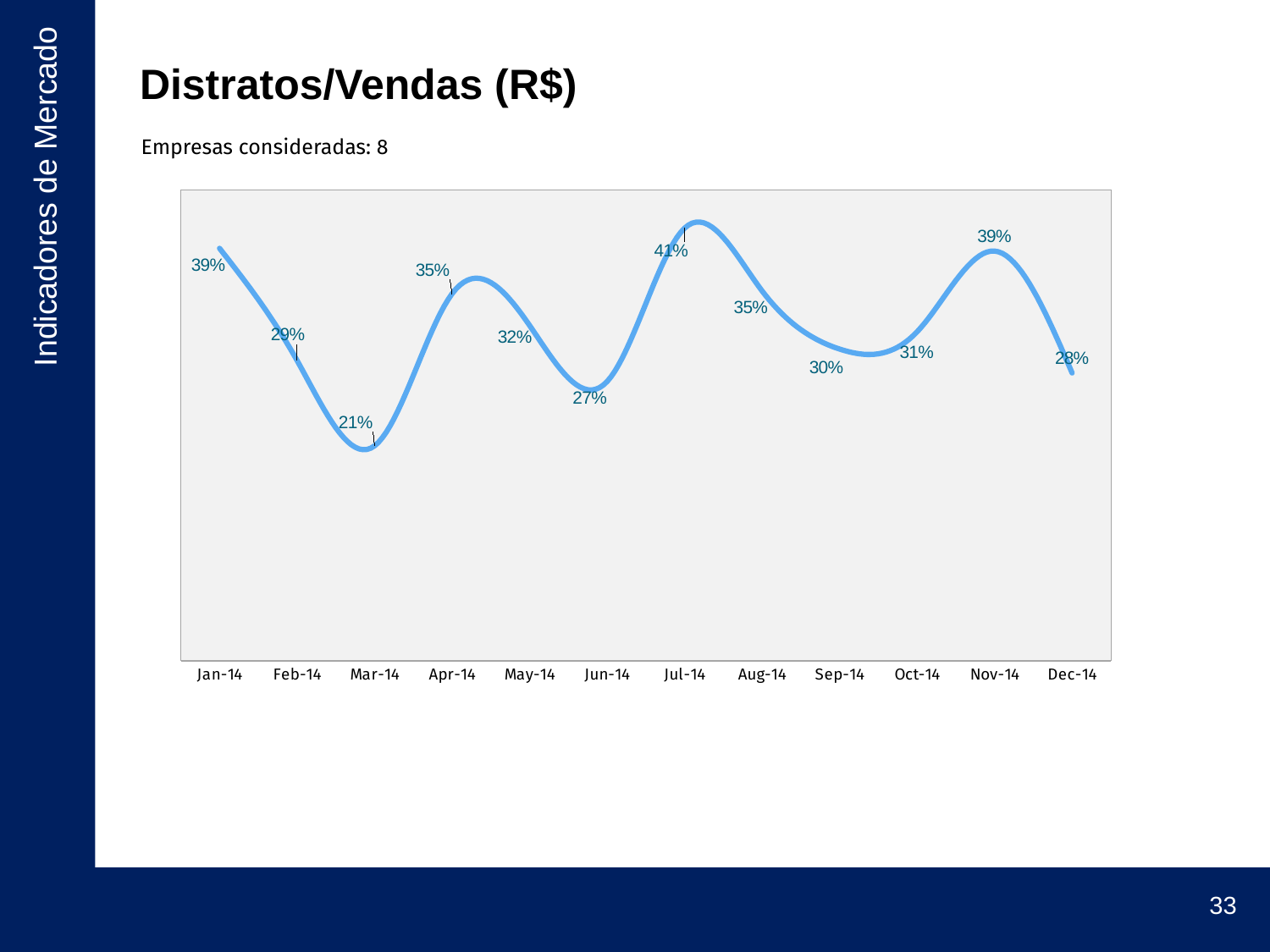

# Distratos/Vendas (R$)
Empresas consideradas: 8

### Chart

| Category |  |  |
|---|---|---|
| 41640 | 0.39432773780392094 | None |
| 41671 | 0.2871231805395771 | None |
| 41699 | 0.20538719921730653 | None |
| 41730 | 0.35089355426795626 | None |
| 41760 | 0.32057147646265716 | None |
| 41791 | 0.266910013538968 | None |
| 41821 | 0.413583849292855 | None |
| 41852 | 0.3536035828445064 | None |
| 41883 | 0.29798035854340976 | None |
| 41913 | 0.3144803984765345 | None |
| 41944 | 0.3916831880314594 | None |
| 41974 | 0.2751502860035441 | None |
33